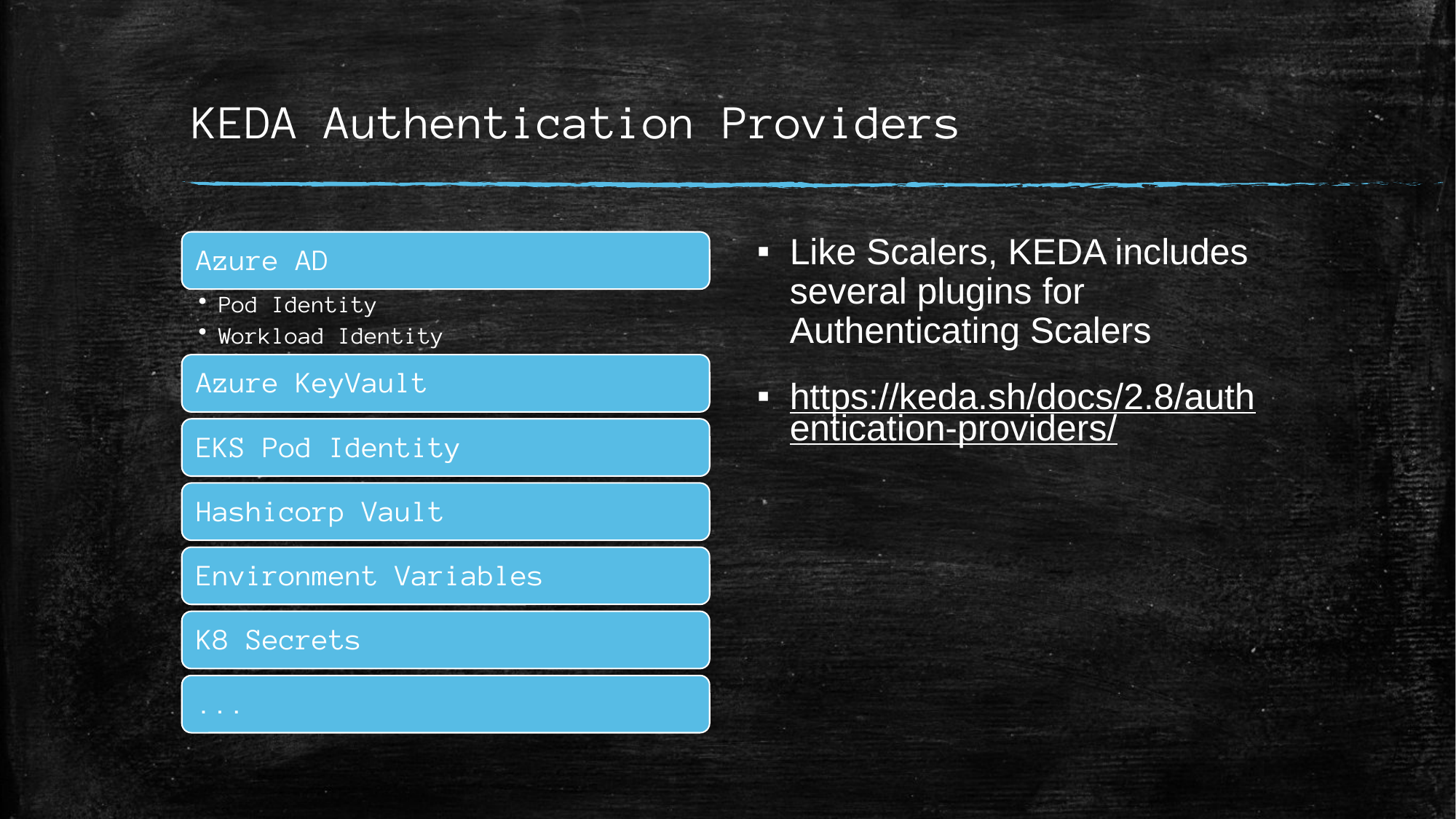

# KEDA Authentication Providers
Azure AD
Pod Identity
Workload Identity
Azure KeyVault
EKS Pod Identity
Hashicorp Vault
Environment Variables
K8 Secrets
...
Like Scalers, KEDA includes several plugins for Authenticating Scalers
https://keda.sh/docs/2.8/authentication-providers/